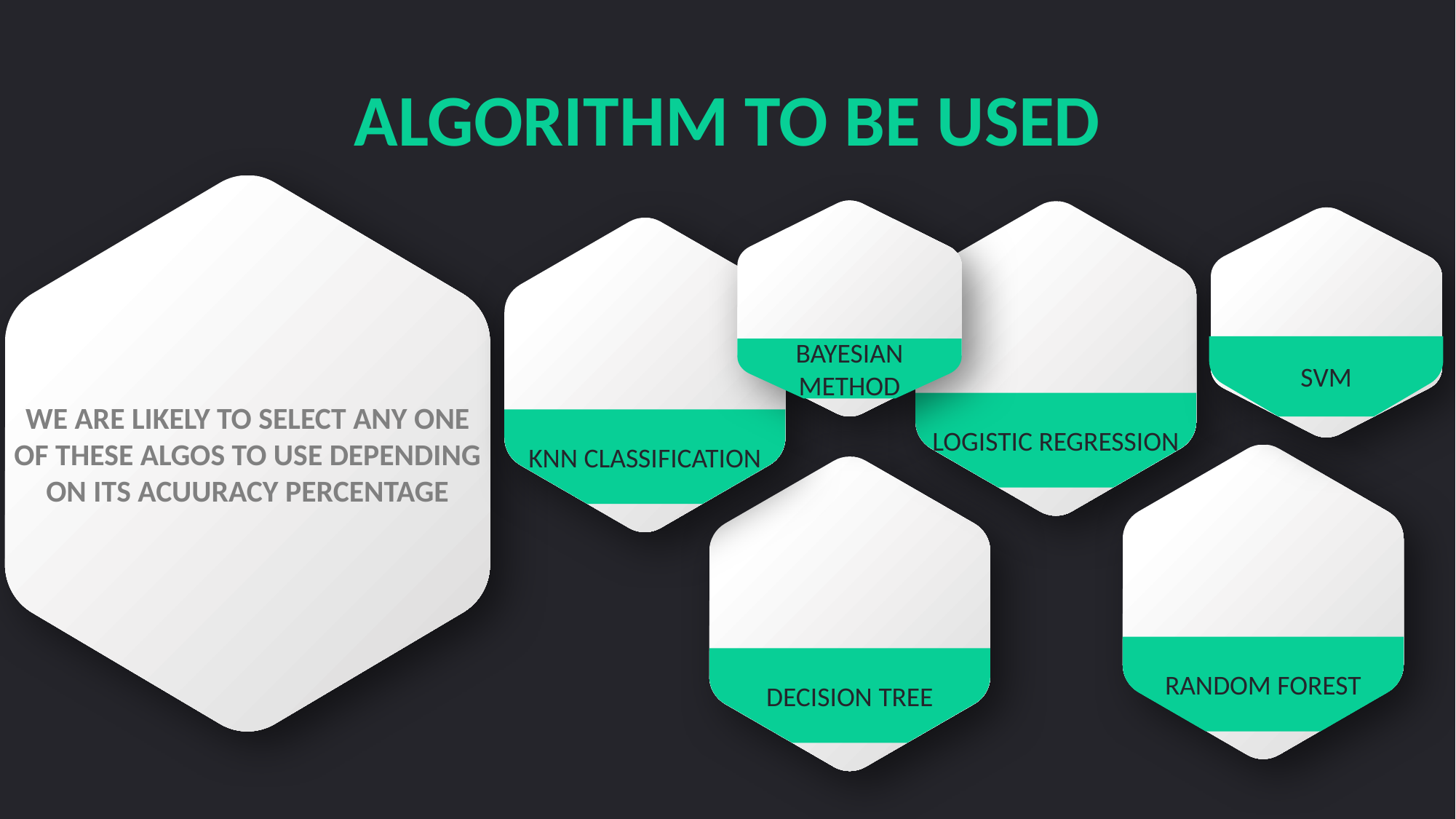

# ALGORITHM TO BE USED
WE ARE LIKELY TO SELECT ANY ONE OF THESE ALGOS TO USE DEPENDING ON ITS ACUURACY PERCENTAGE

SVM
BAYESIAN METHOD
LOGISTIC REGRESSION
KNN CLASSIFICATION

RANDOM FOREST
DECISION TREE